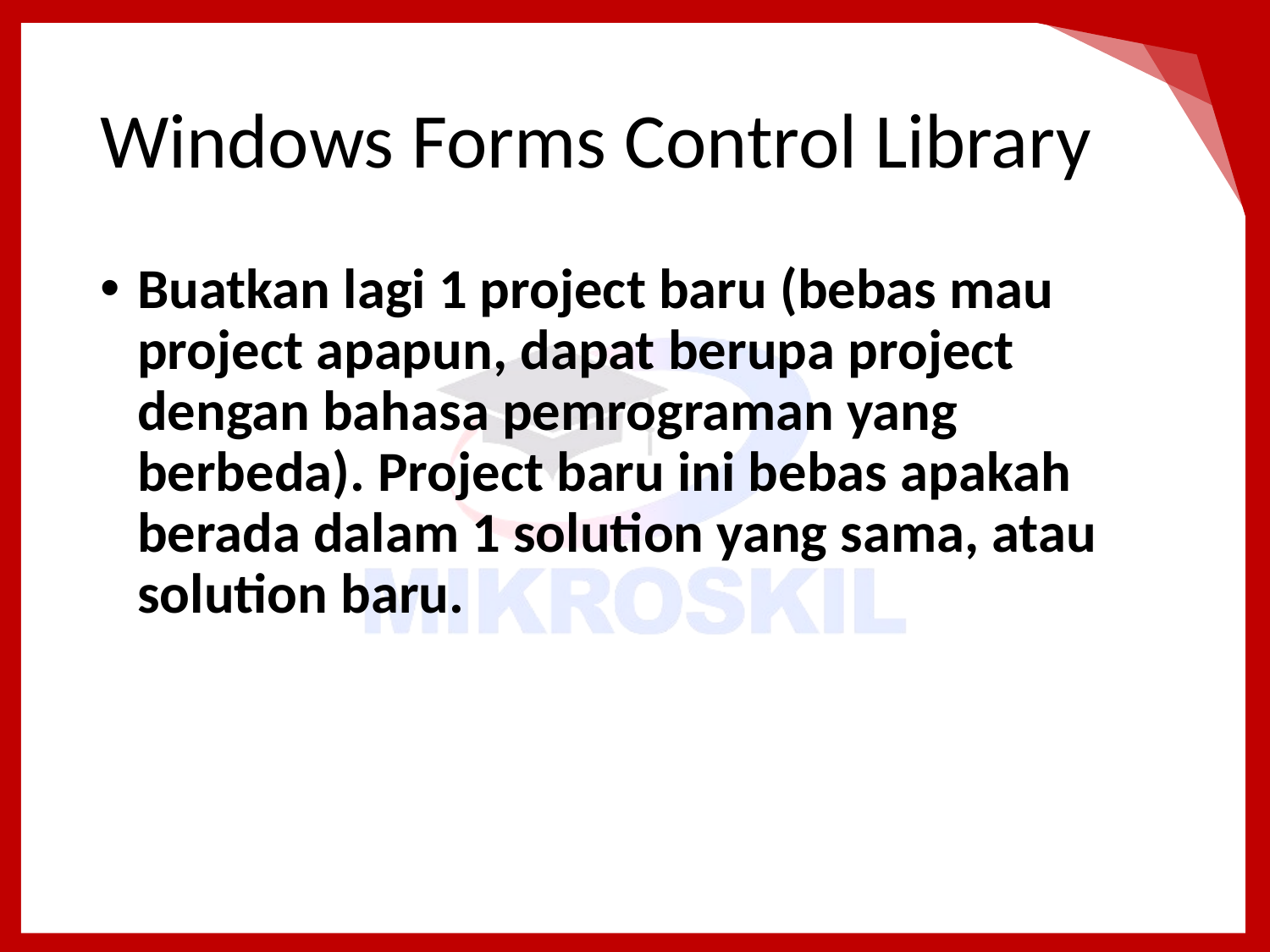

# Windows Forms Control Library
Buatkan lagi 1 project baru (bebas mau project apapun, dapat berupa project dengan bahasa pemrograman yang berbeda). Project baru ini bebas apakah berada dalam 1 solution yang sama, atau solution baru.